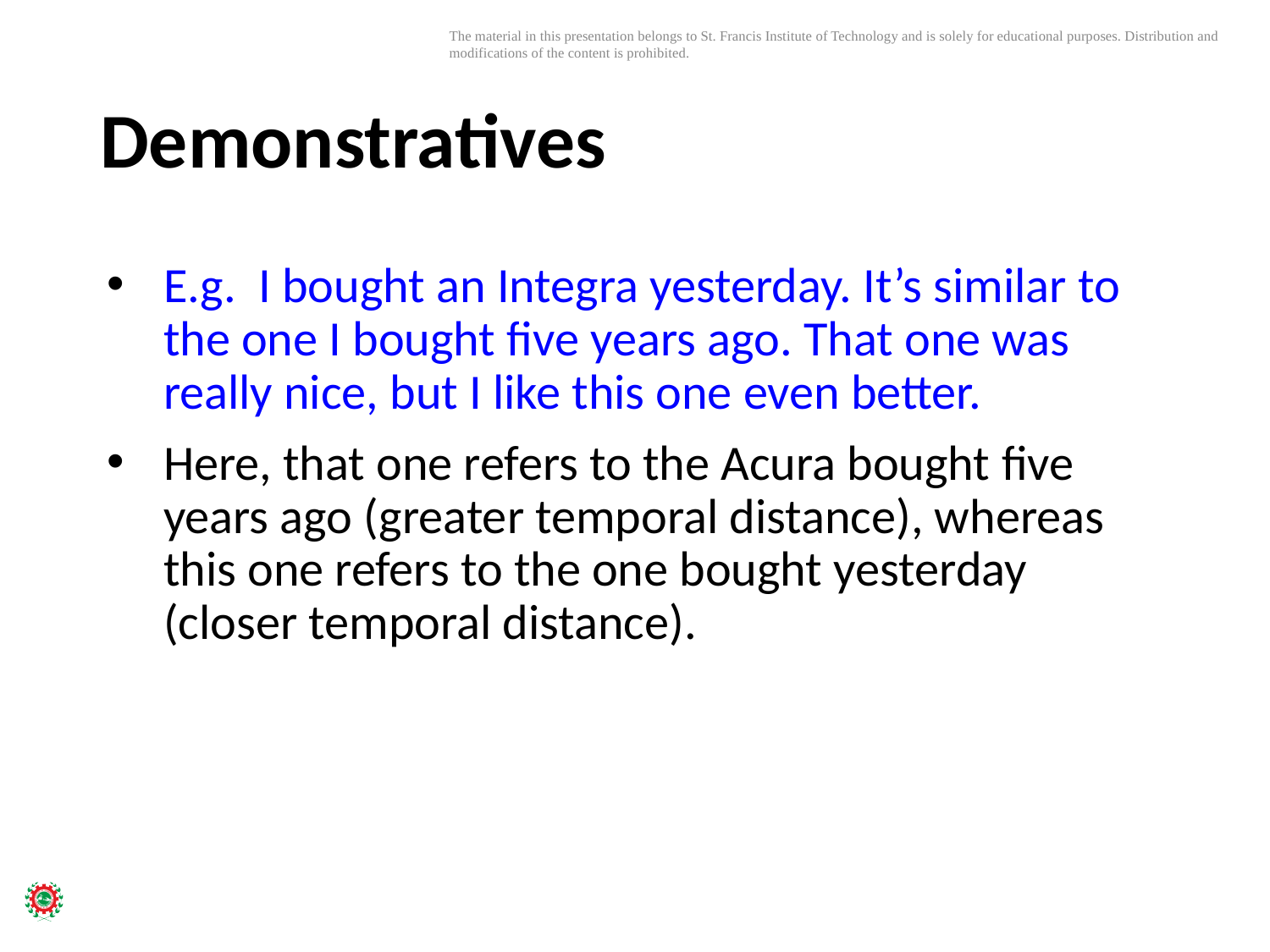

# Demonstratives
E.g.  I bought an Integra yesterday. It’s similar to the one I bought ﬁve years ago. That one was really nice, but I like this one even better.
Here, that one refers to the Acura bought ﬁve years ago (greater temporal distance), whereas this one refers to the one bought yesterday (closer temporal distance).